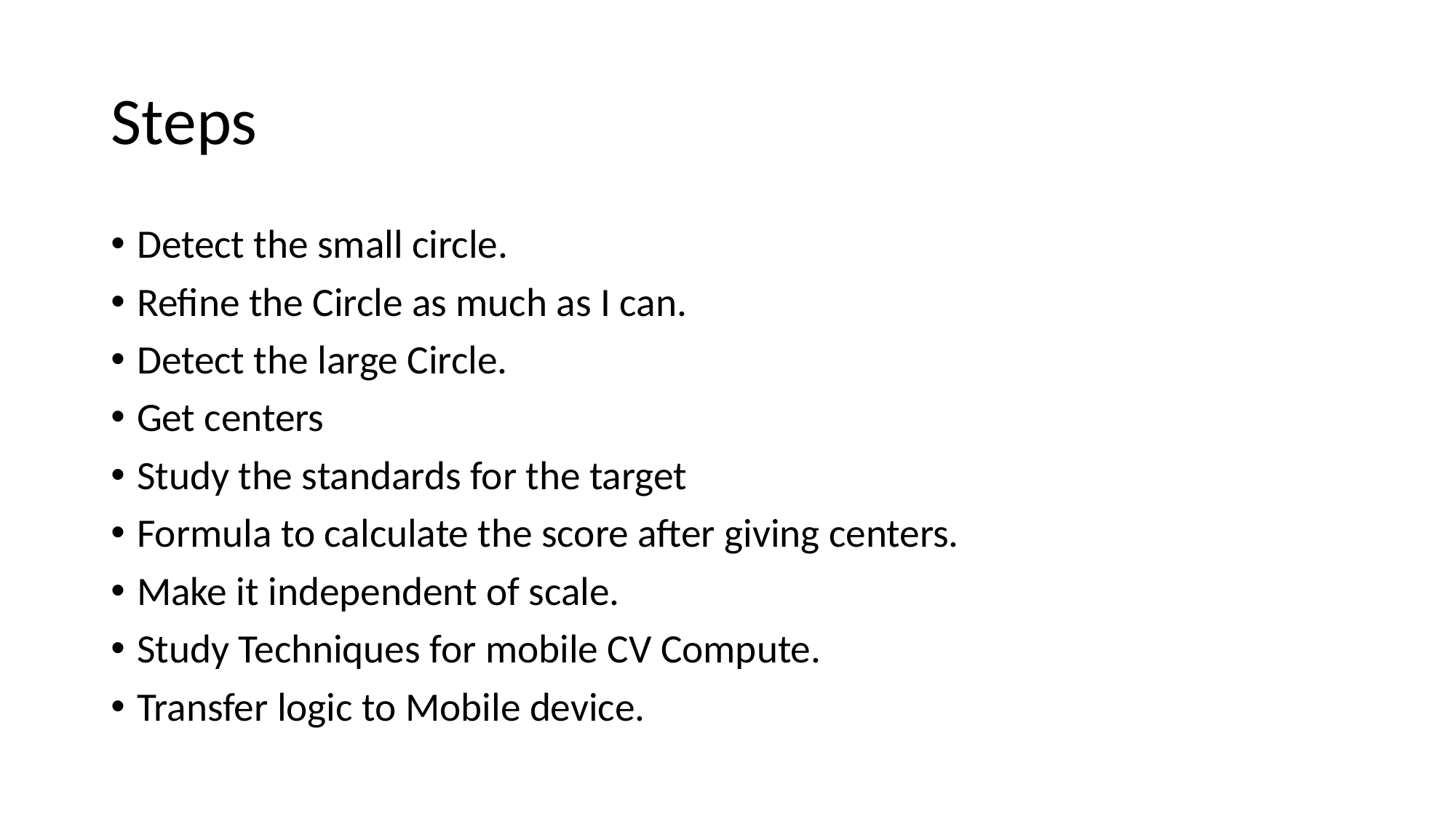

# Steps
Detect the small circle.
Refine the Circle as much as I can.
Detect the large Circle.
Get centers
Study the standards for the target
Formula to calculate the score after giving centers.
Make it independent of scale.
Study Techniques for mobile CV Compute.
Transfer logic to Mobile device.